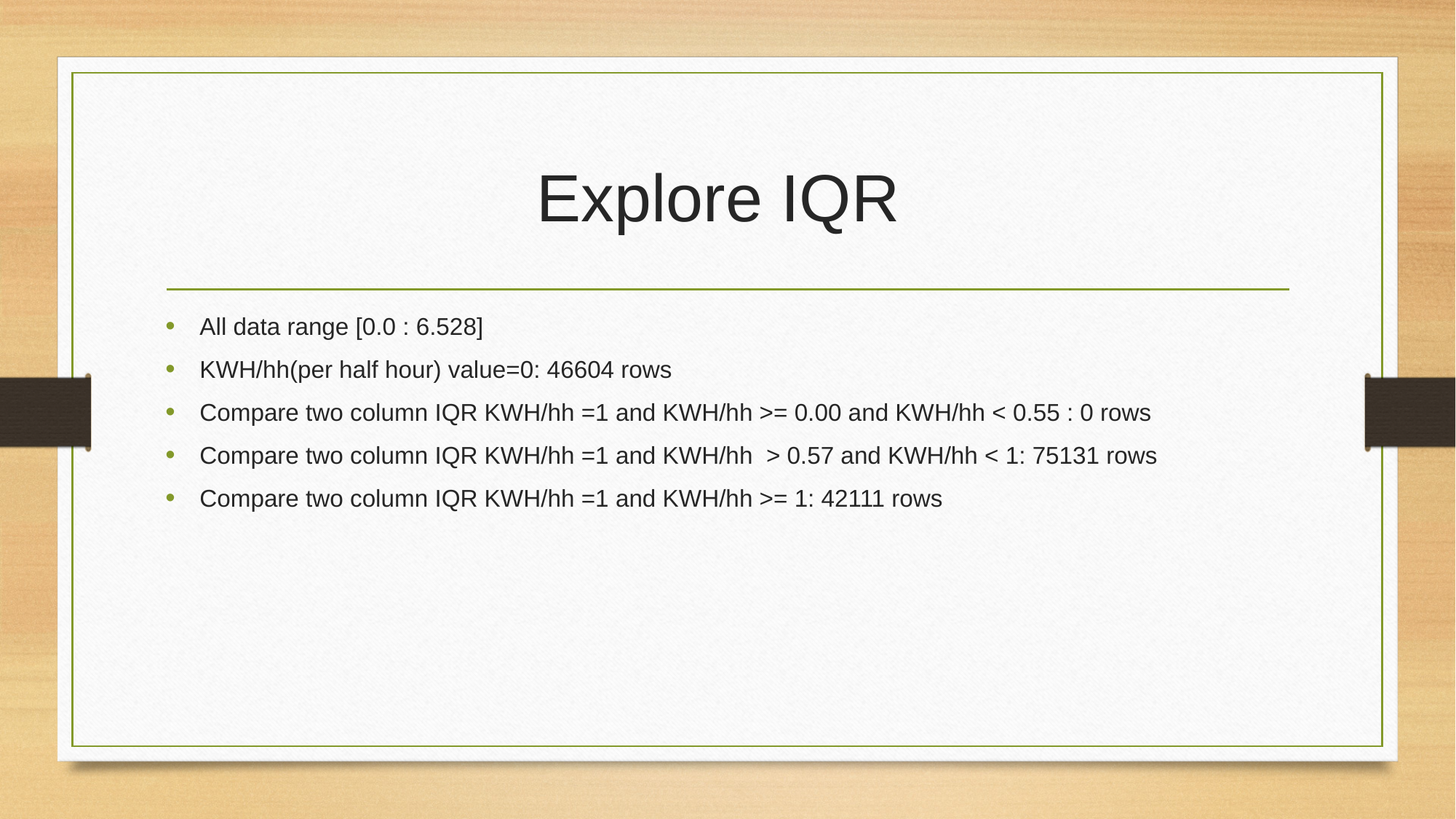

# Explore IQR
All data range [0.0 : 6.528]
KWH/hh(per half hour) value=0: 46604 rows
Compare two column IQR KWH/hh =1 and KWH/hh >= 0.00 and KWH/hh < 0.55 : 0 rows
Compare two column IQR KWH/hh =1 and KWH/hh  > 0.57 and KWH/hh < 1: 75131 rows
Compare two column IQR KWH/hh =1 and KWH/hh >= 1: 42111 rows